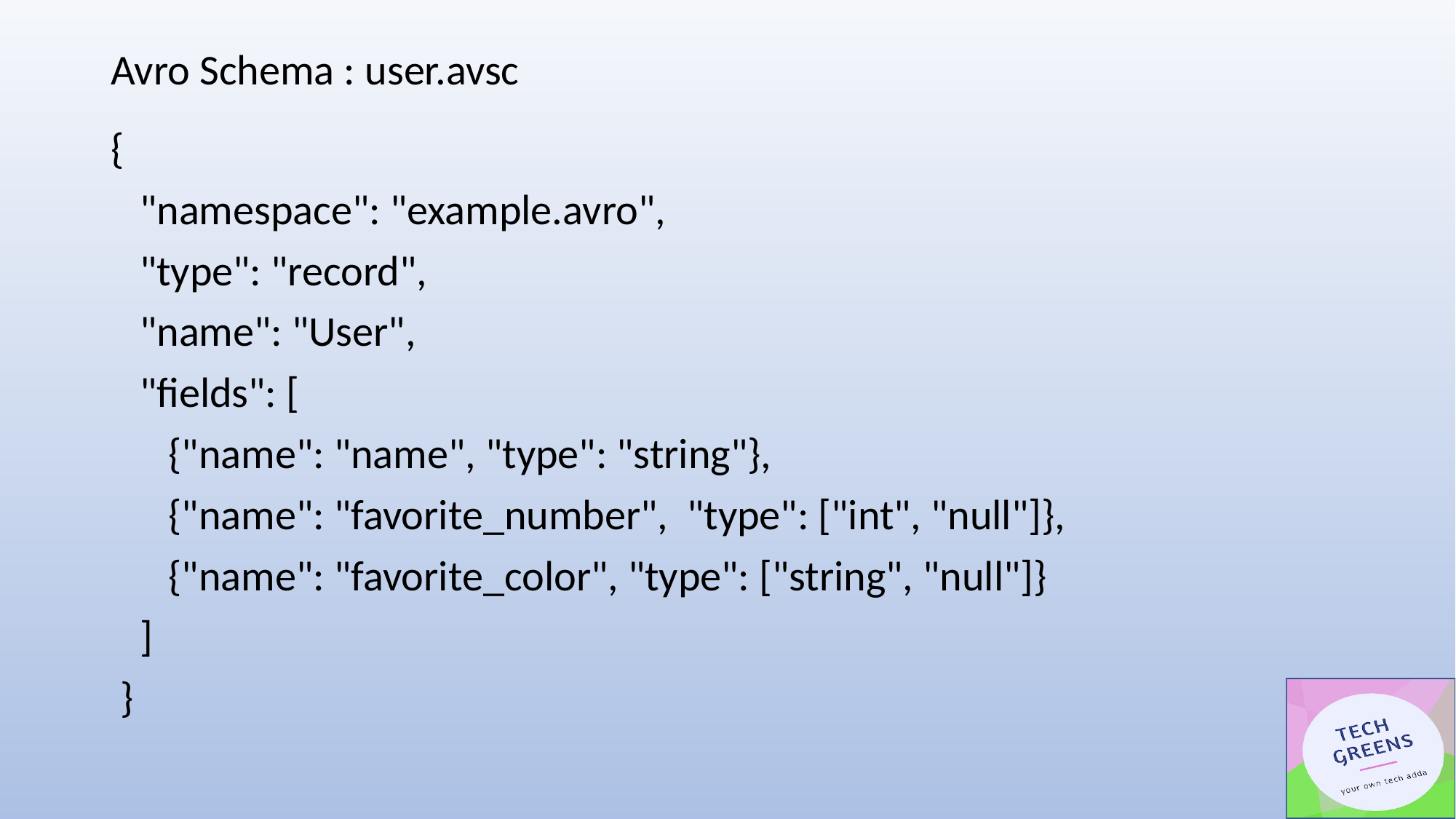

# Avro Schema : user.avsc
{
   "namespace": "example.avro",
   "type": "record",
   "name": "User",
   "fields": [
      {"name": "name", "type": "string"},
      {"name": "favorite_number",  "type": ["int", "null"]},
      {"name": "favorite_color", "type": ["string", "null"]}
   ]
 }